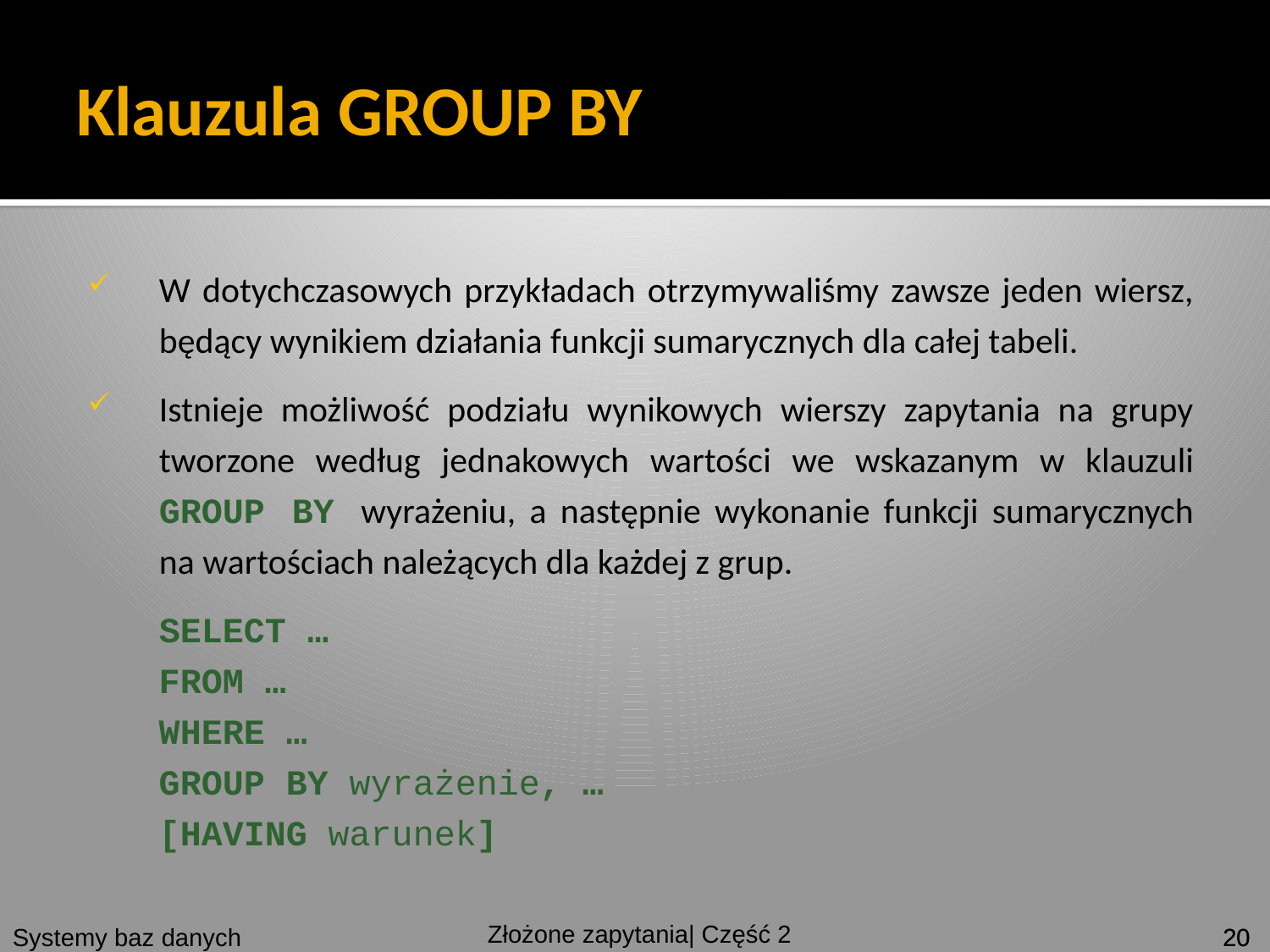

# Klauzula GROUP BY
W dotychczasowych przykładach otrzymywaliśmy zawsze jeden wiersz, będący wynikiem działania funkcji sumarycznych dla całej tabeli.
Istnieje możliwość podziału wynikowych wierszy zapytania na grupy tworzone według jednakowych wartości we wskazanym w klauzuli GROUP BY wyrażeniu, a następnie wykonanie funkcji sumarycznych na wartościach należących dla każdej z grup.
SELECT …
FROM …
WHERE …
GROUP BY wyrażenie, …
[HAVING warunek]
Złożone zapytania| Część 2